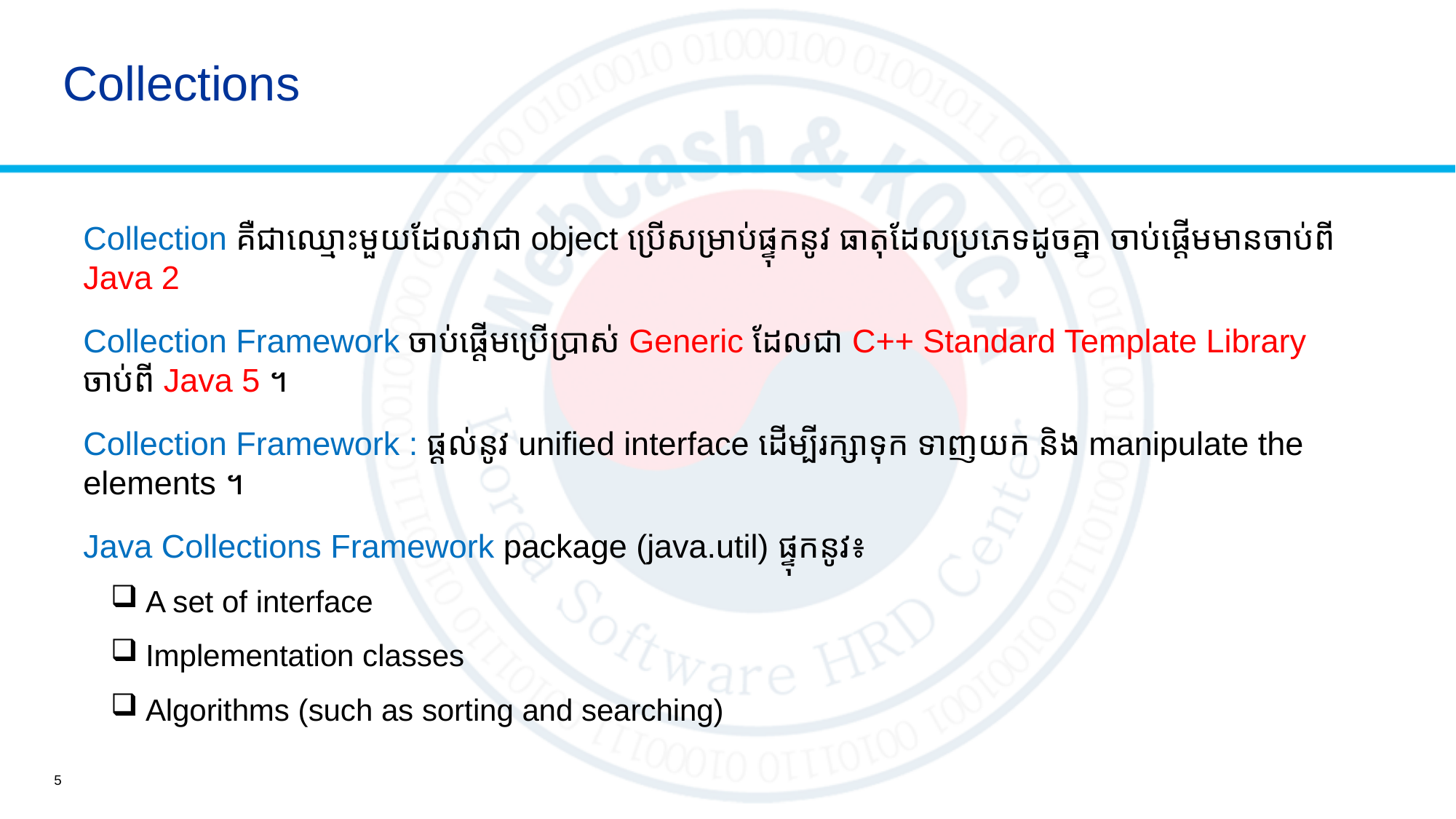

# Collections
Collection គឺជាឈ្មោះមួយដែលវាជា object ប្រើសម្រាប់ផ្ទុកនូវ ធាតុដែលប្រភេទដូចគ្នា ចាប់ផ្ដើមមានចាប់ពី Java 2
Collection Framework ចាប់ផ្ដើមប្រើប្រាស់ Generic ដែលជា C++ Standard Template Library ចាប់ពី Java 5 ។
Collection Framework : ផ្ដល់នូវ unified interface ដើម្បីរក្សាទុក ទាញយក និង manipulate the elements ។
Java Collections Framework package (java.util) ផ្ទុកនូវ៖
 A set of interface
 Implementation classes
 Algorithms (such as sorting and searching)

5